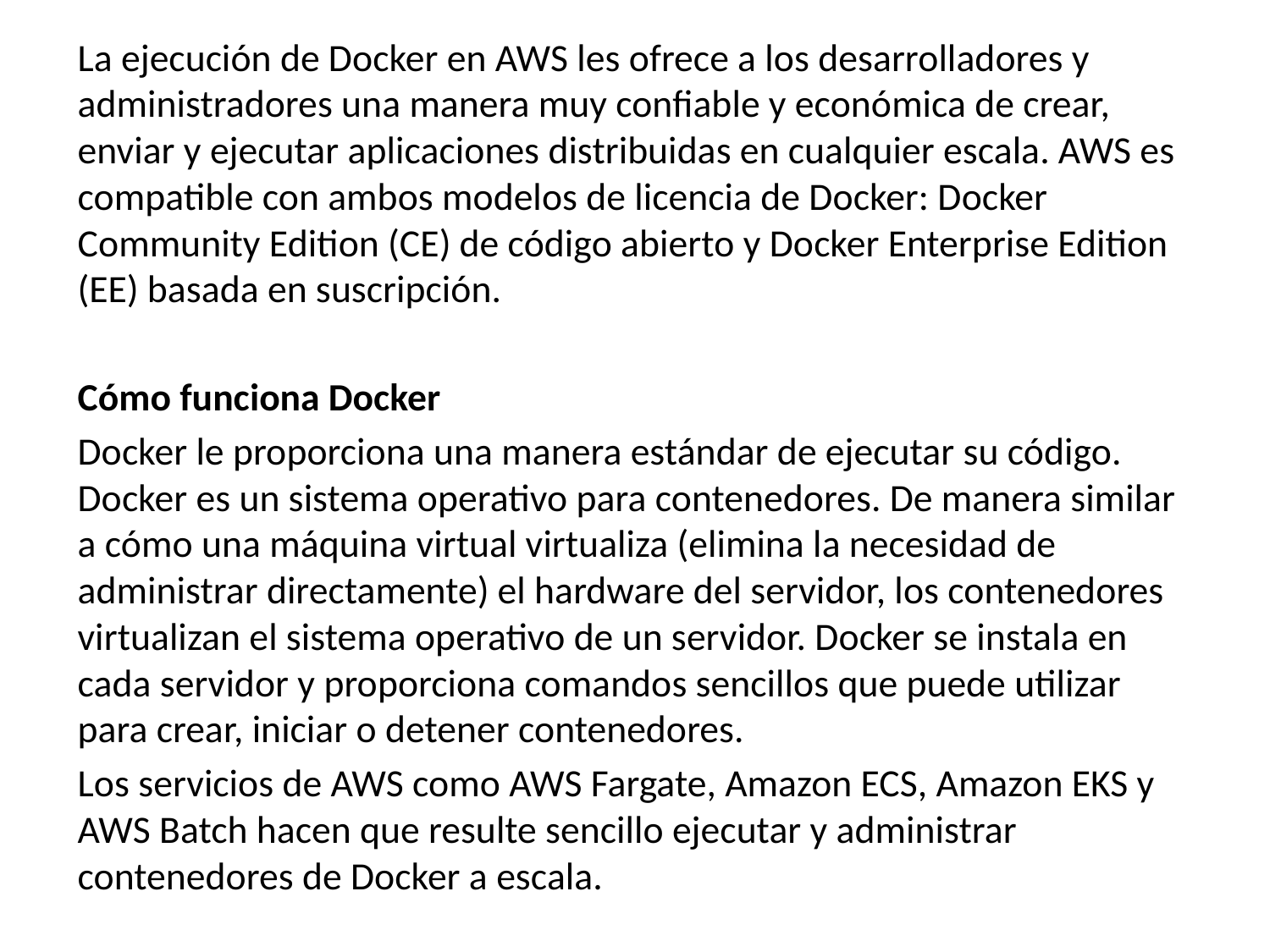

La ejecución de Docker en AWS les ofrece a los desarrolladores y administradores una manera muy confiable y económica de crear, enviar y ejecutar aplicaciones distribuidas en cualquier escala. AWS es compatible con ambos modelos de licencia de Docker: Docker Community Edition (CE) de código abierto y Docker Enterprise Edition (EE) basada en suscripción.

Cómo funciona Docker
Docker le proporciona una manera estándar de ejecutar su código. Docker es un sistema operativo para contenedores. De manera similar a cómo una máquina virtual virtualiza (elimina la necesidad de administrar directamente) el hardware del servidor, los contenedores virtualizan el sistema operativo de un servidor. Docker se instala en cada servidor y proporciona comandos sencillos que puede utilizar para crear, iniciar o detener contenedores.
Los servicios de AWS como AWS Fargate, Amazon ECS, Amazon EKS y AWS Batch hacen que resulte sencillo ejecutar y administrar contenedores de Docker a escala.